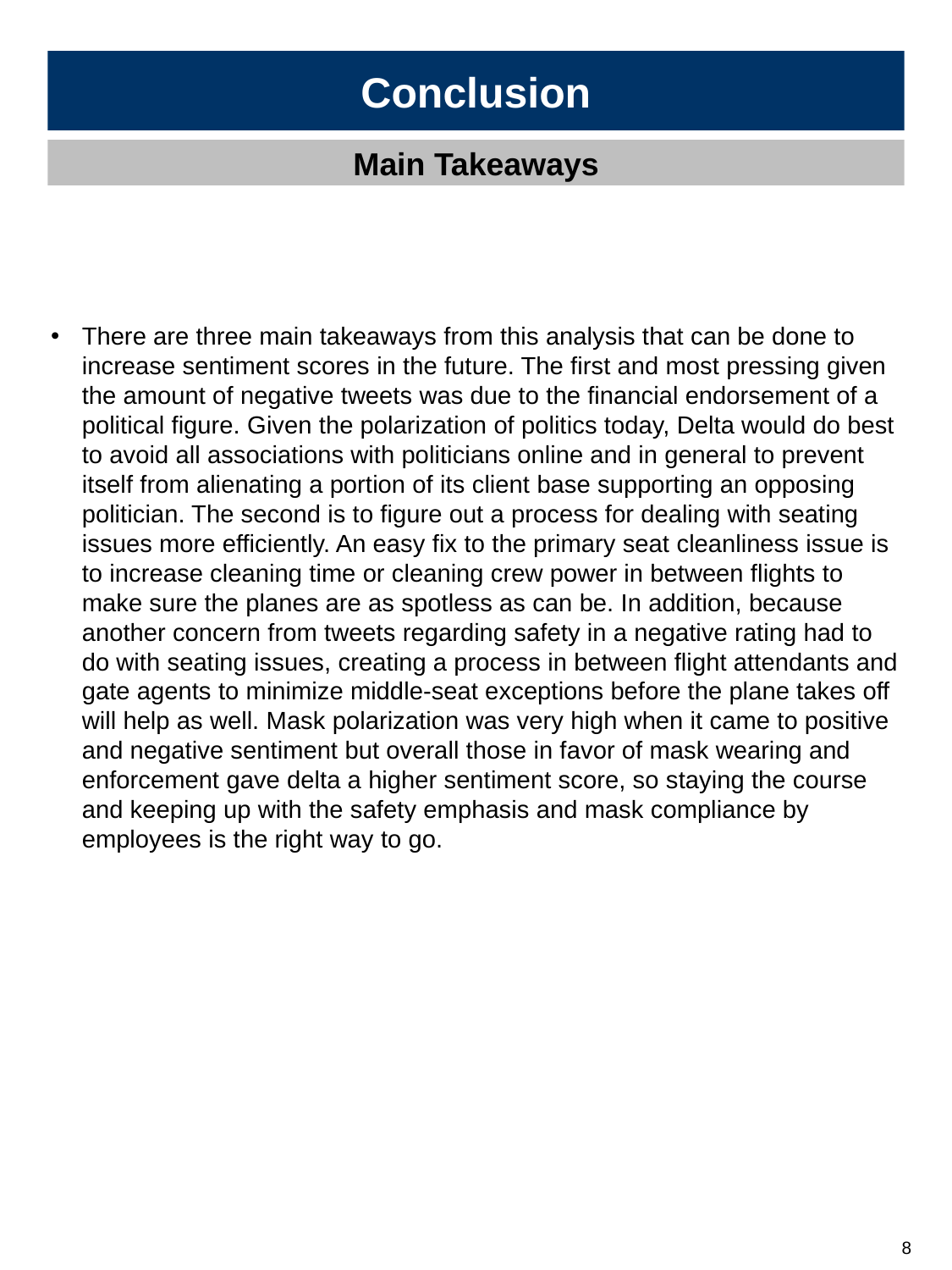

# Conclusion
Main Takeaways
There are three main takeaways from this analysis that can be done to increase sentiment scores in the future. The first and most pressing given the amount of negative tweets was due to the financial endorsement of a political figure. Given the polarization of politics today, Delta would do best to avoid all associations with politicians online and in general to prevent itself from alienating a portion of its client base supporting an opposing politician. The second is to figure out a process for dealing with seating issues more efficiently. An easy fix to the primary seat cleanliness issue is to increase cleaning time or cleaning crew power in between flights to make sure the planes are as spotless as can be. In addition, because another concern from tweets regarding safety in a negative rating had to do with seating issues, creating a process in between flight attendants and gate agents to minimize middle-seat exceptions before the plane takes off will help as well. Mask polarization was very high when it came to positive and negative sentiment but overall those in favor of mask wearing and enforcement gave delta a higher sentiment score, so staying the course and keeping up with the safety emphasis and mask compliance by employees is the right way to go.

8